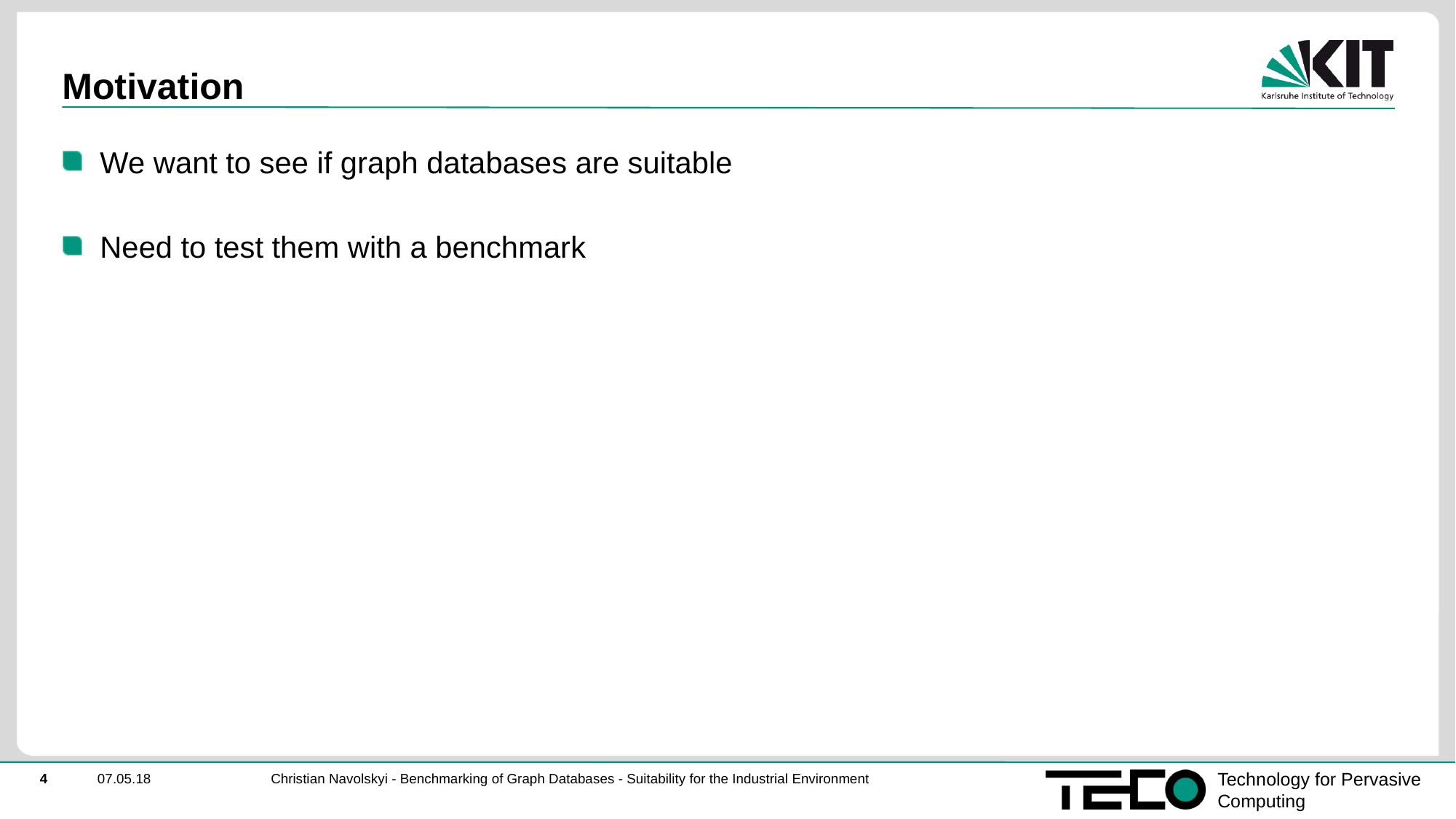

# Motivation
We want to see if graph databases are suitable

Need to test them with a benchmark

Christian Navolskyi - Benchmarking of Graph Databases - Suitability for the Industrial Environment